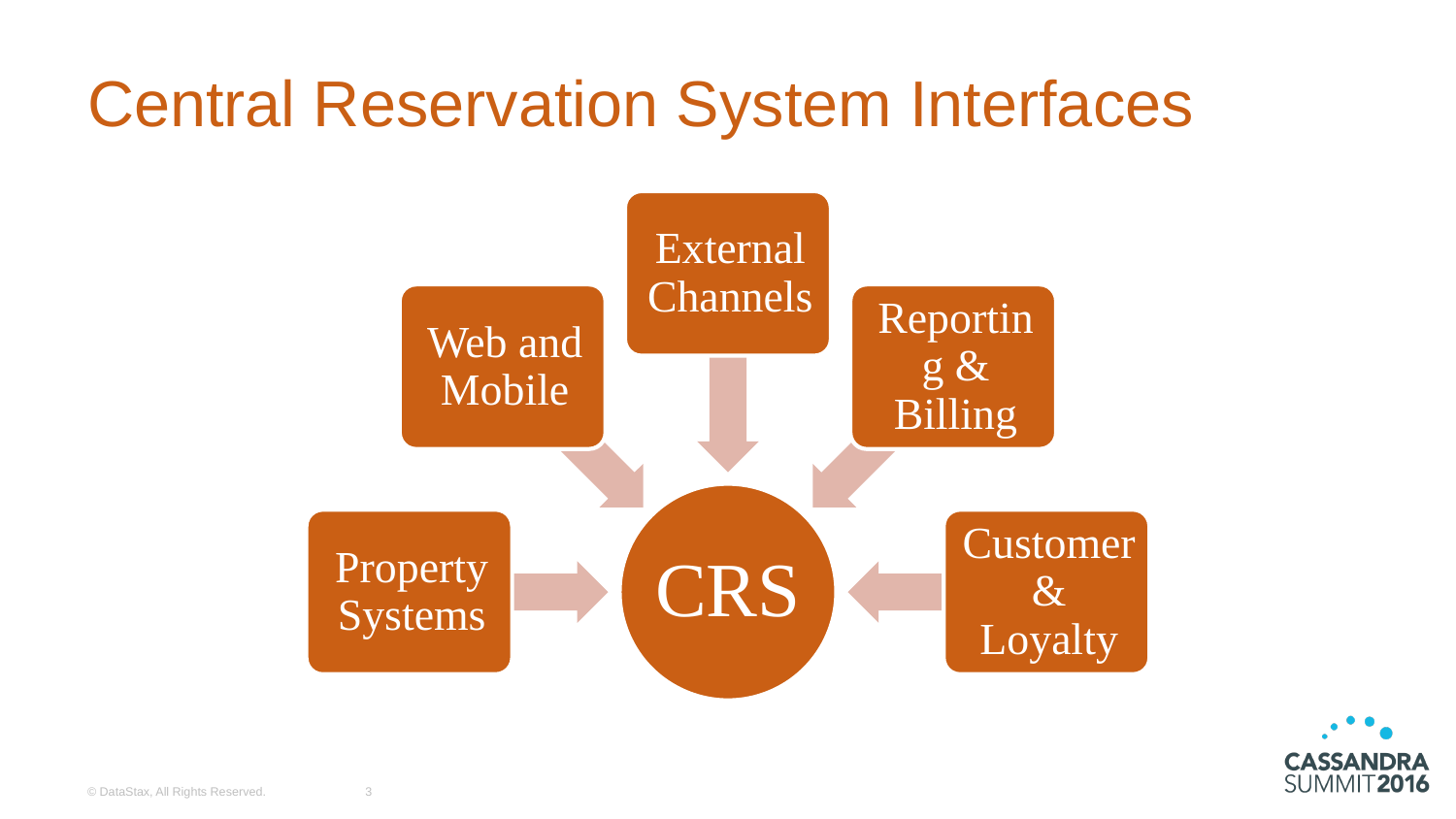

# Central Reservation System Interfaces
CRS
Property Systems
Web and Mobile
External Channels
Reporting & Billing
Customer & Loyalty
© DataStax, All Rights Reserved.
3